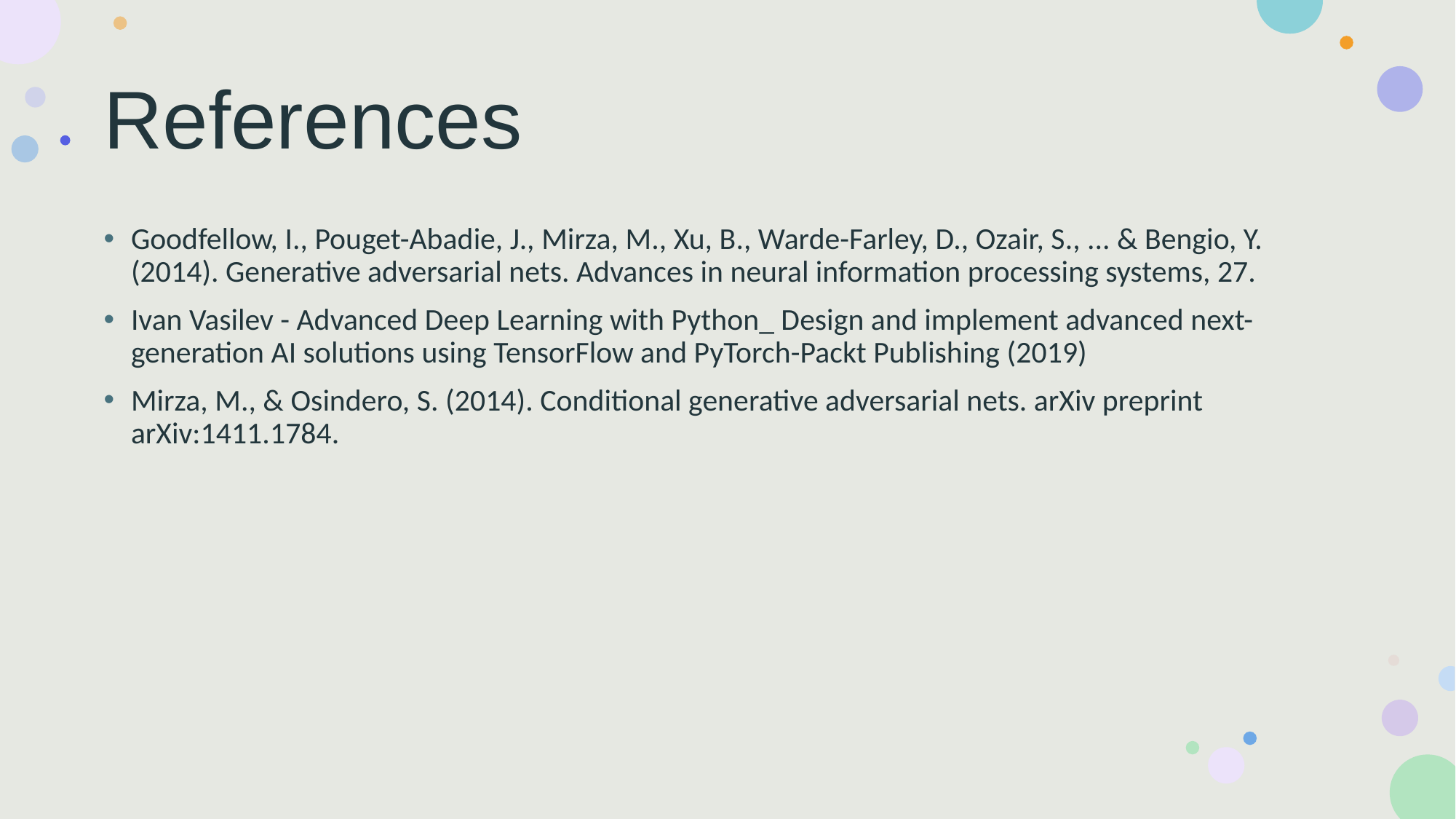

# References
Goodfellow, I., Pouget-Abadie, J., Mirza, M., Xu, B., Warde-Farley, D., Ozair, S., ... & Bengio, Y. (2014). Generative adversarial nets. Advances in neural information processing systems, 27.
Ivan Vasilev - Advanced Deep Learning with Python_ Design and implement advanced next-generation AI solutions using TensorFlow and PyTorch-Packt Publishing (2019)
Mirza, M., & Osindero, S. (2014). Conditional generative adversarial nets. arXiv preprint arXiv:1411.1784.